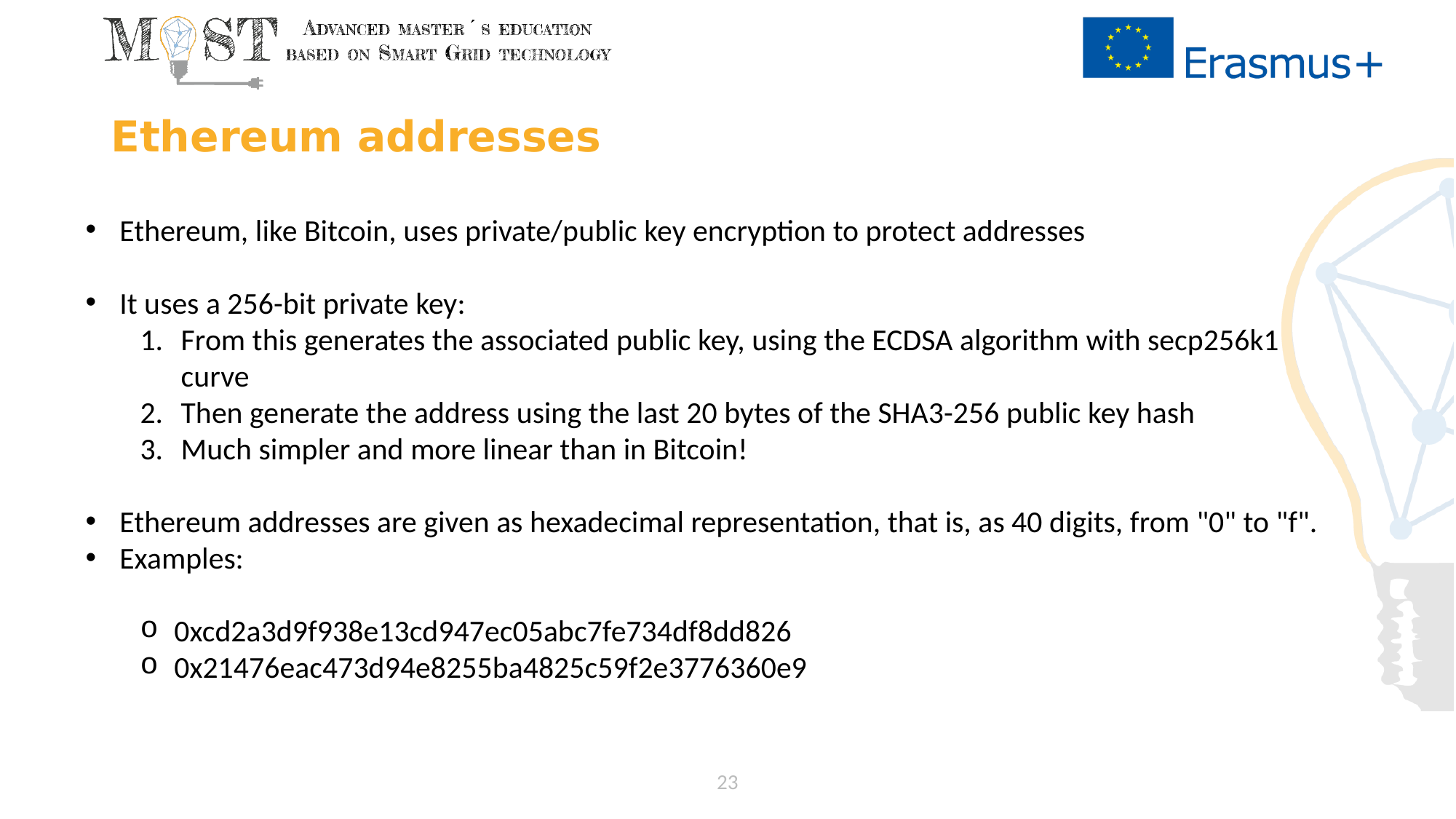

# Ethereum addresses
Ethereum, like Bitcoin, uses private/public key encryption to protect addresses

It uses a 256-bit private key:
From this generates the associated public key, using the ECDSA algorithm with secp256k1 curve
Then generate the address using the last 20 bytes of the SHA3-256 public key hash
Much simpler and more linear than in Bitcoin!

Ethereum addresses are given as hexadecimal representation, that is, as 40 digits, from "0" to "f".
Examples:

0xcd2a3d9f938e13cd947ec05abc7fe734df8dd826
0x21476eac473d94e8255ba4825c59f2e3776360e9
23